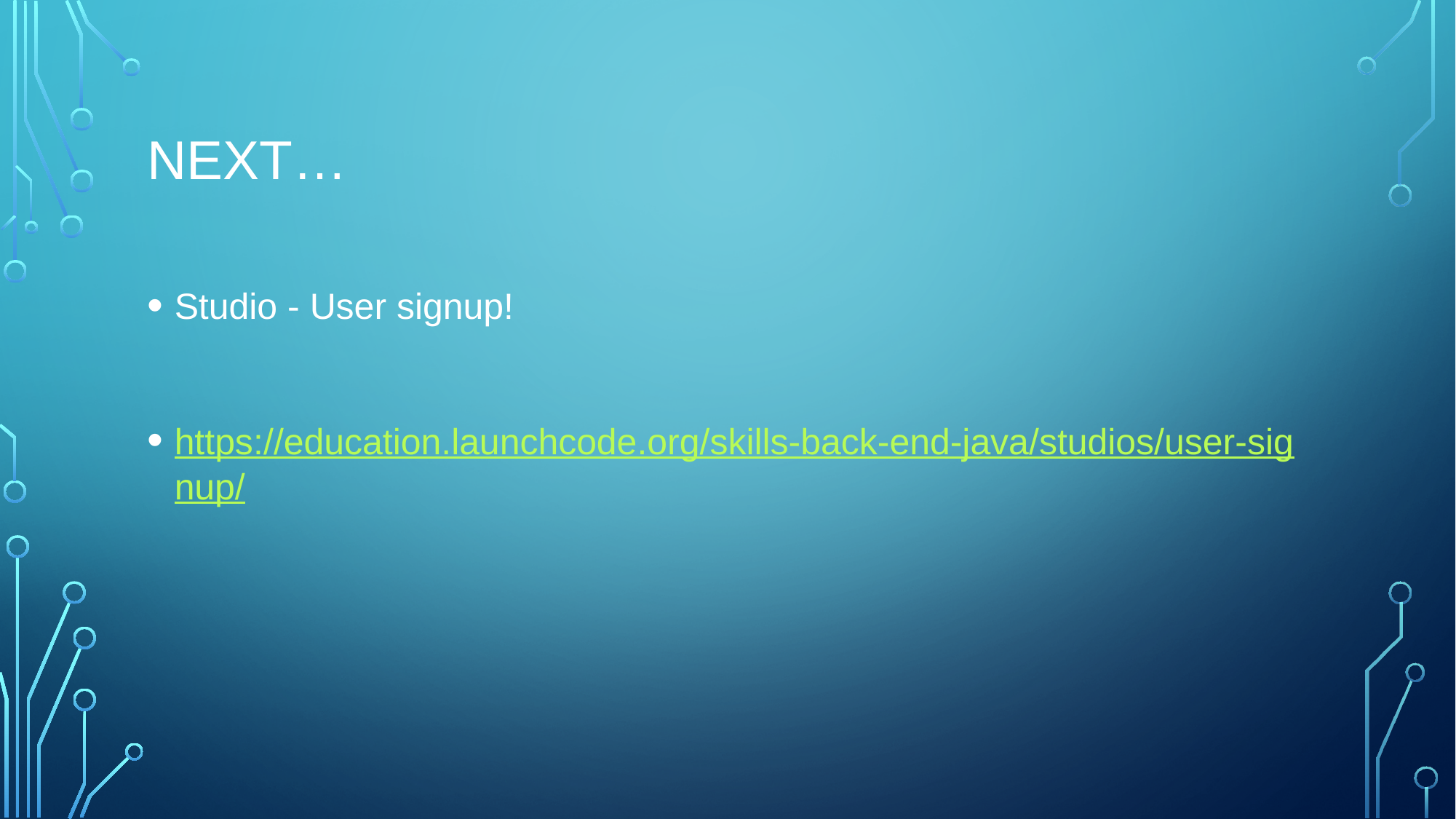

# Next…
Studio - User signup!

https://education.launchcode.org/skills-back-end-java/studios/user-signup/